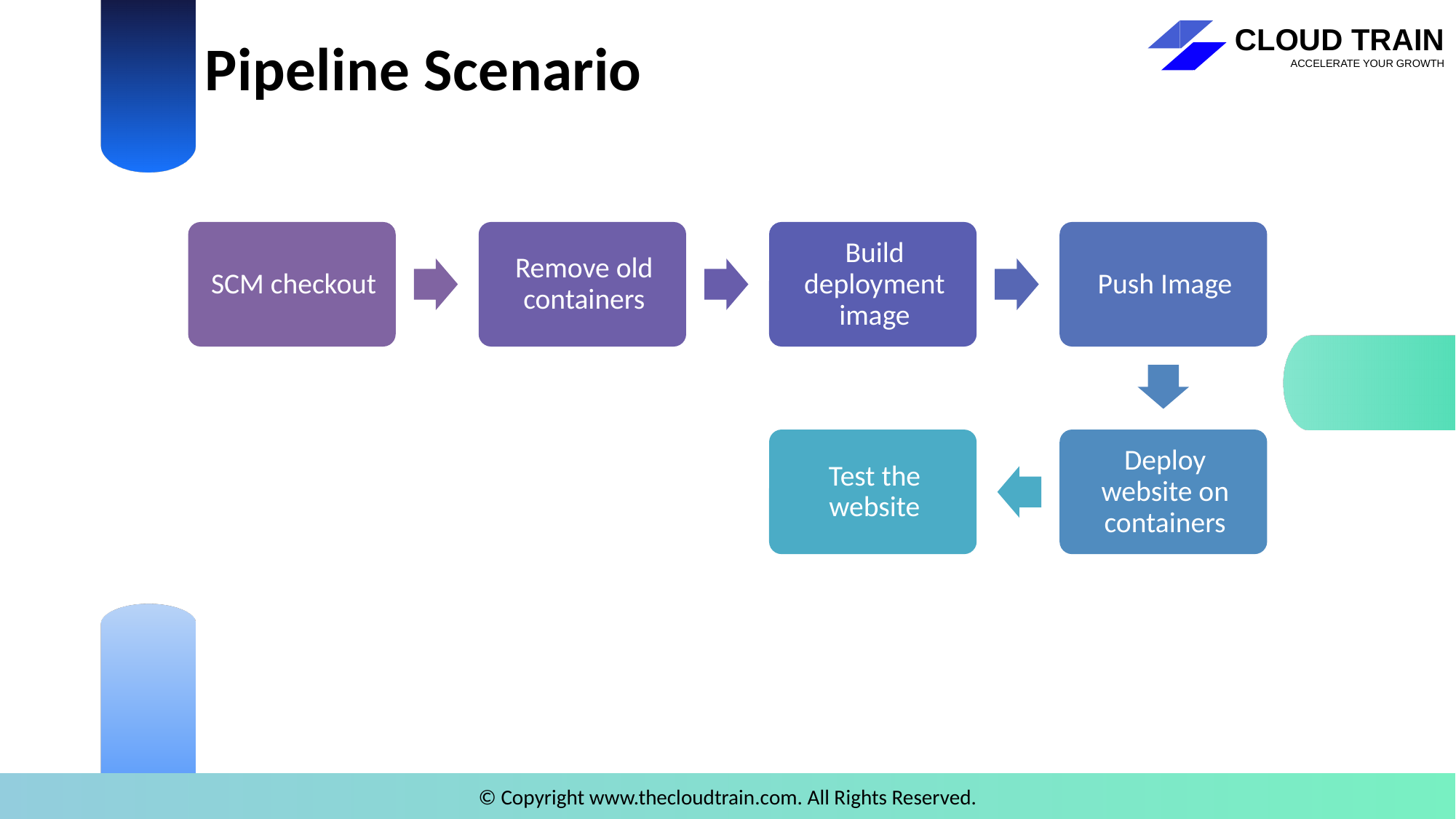

# Pipeline Scenario
SCM checkout

Remove old containers

Build deployment image

Push Image

Deploy website on containers

Test the website